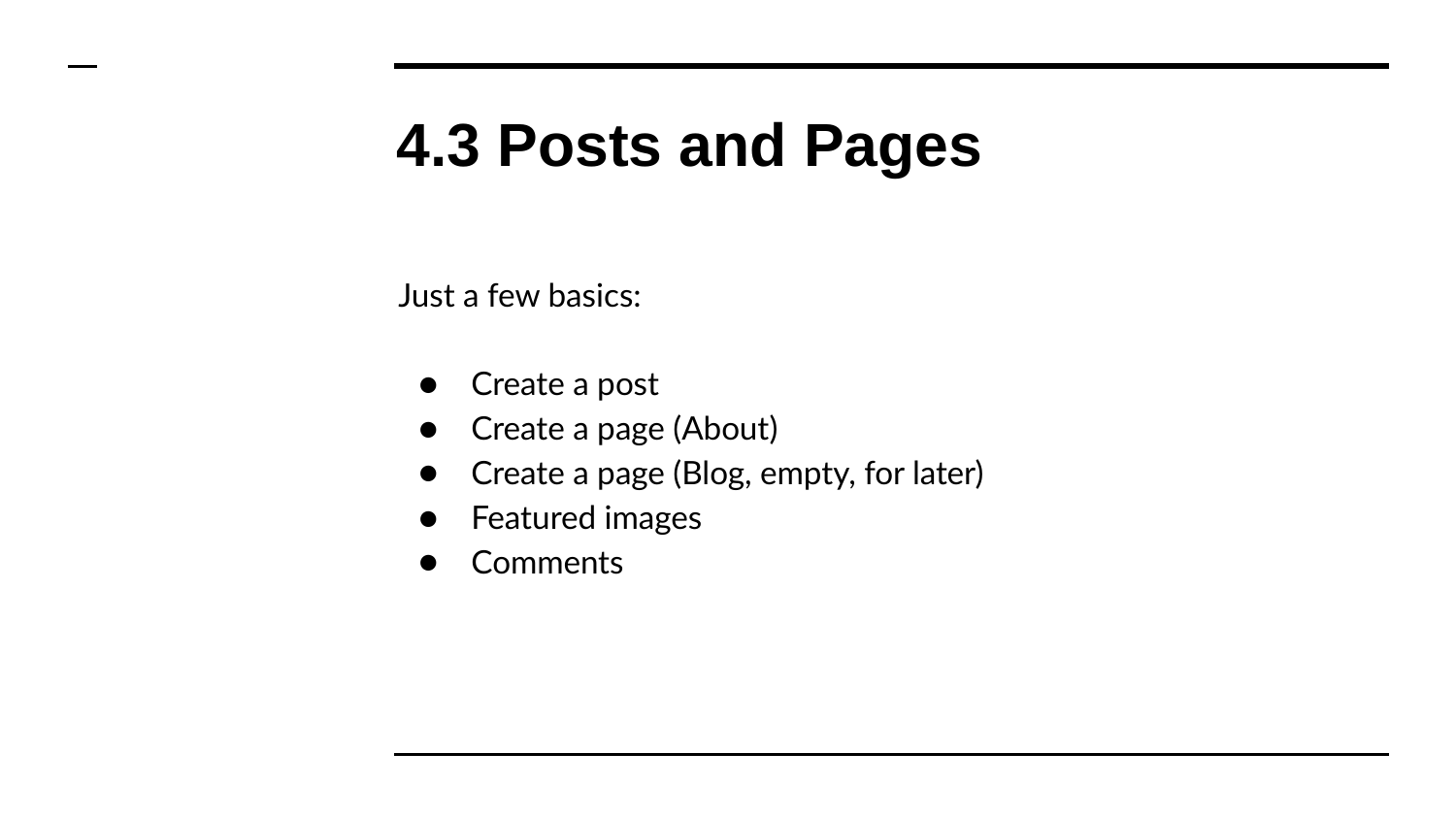

# 4.3 Posts and Pages
Just a few basics:

Create a post
Create a page (About)
Create a page (Blog, empty, for later)
Featured images
Comments